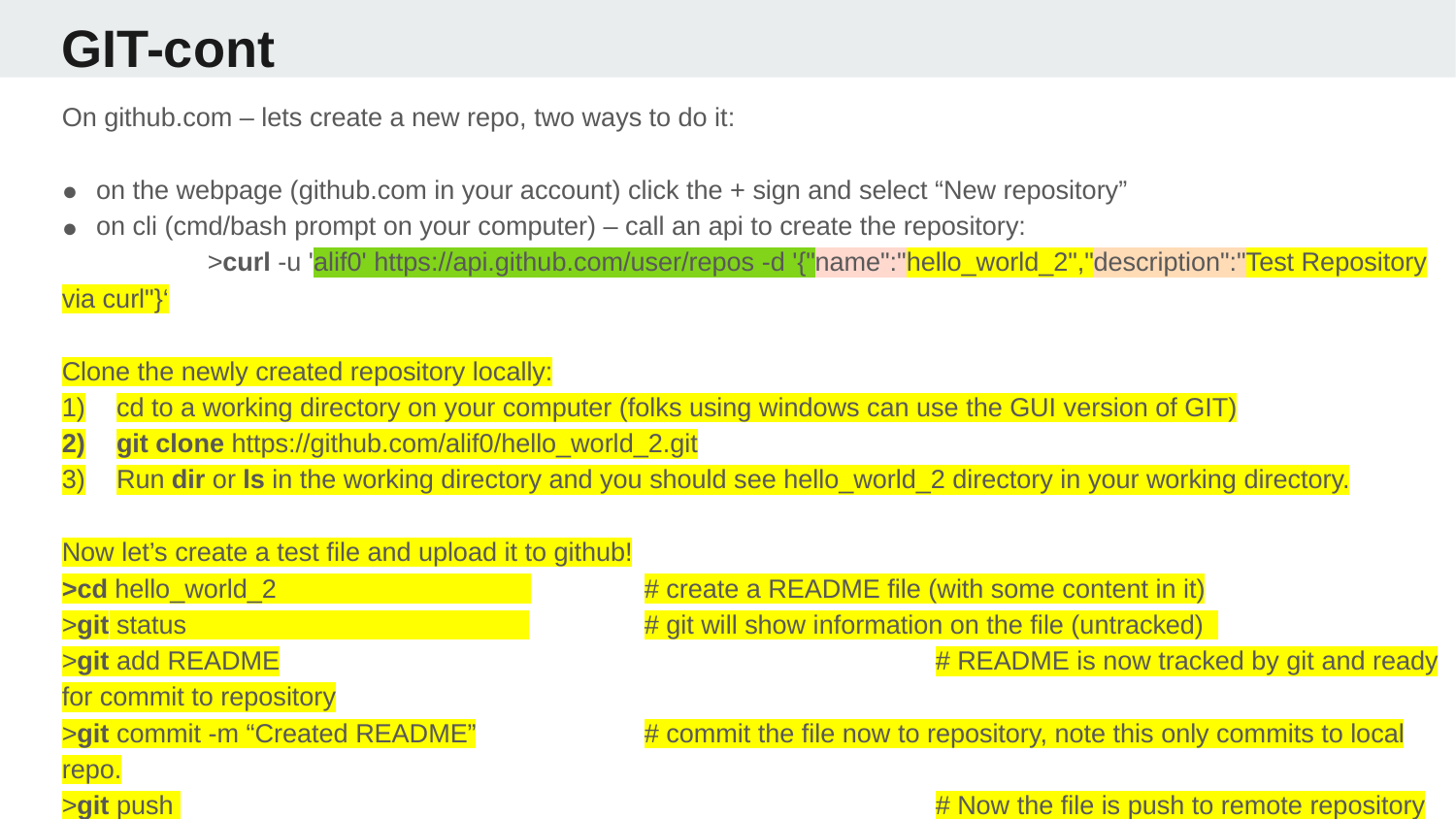

GIT-cont
On github.com – lets create a new repo, two ways to do it:

on the webpage (github.com in your account) click the + sign and select “New repository”
on cli (cmd/bash prompt on your computer) – call an api to create the repository:
  	>curl -u 'alif0' https://api.github.com/user/repos -d '{"name":"hello_world_2","description":"Test Repository via curl"}‘

Clone the newly created repository locally:
cd to a working directory on your computer (folks using windows can use the GUI version of GIT)
git clone https://github.com/alif0/hello_world_2.git
Run dir or ls in the working directory and you should see hello_world_2 directory in your working directory.

Now let’s create a test file and upload it to github!
>cd hello_world_2                                   	# create a README file (with some content in it)
>git status                                               	# git will show information on the file (untracked)
>git add README					# README is now tracked by git and ready for commit to repository
>git commit -m “Created README”		# commit the file now to repository, note this only commits to local repo.
>git push 						# Now the file is push to remote repository on github.com (see it at github).